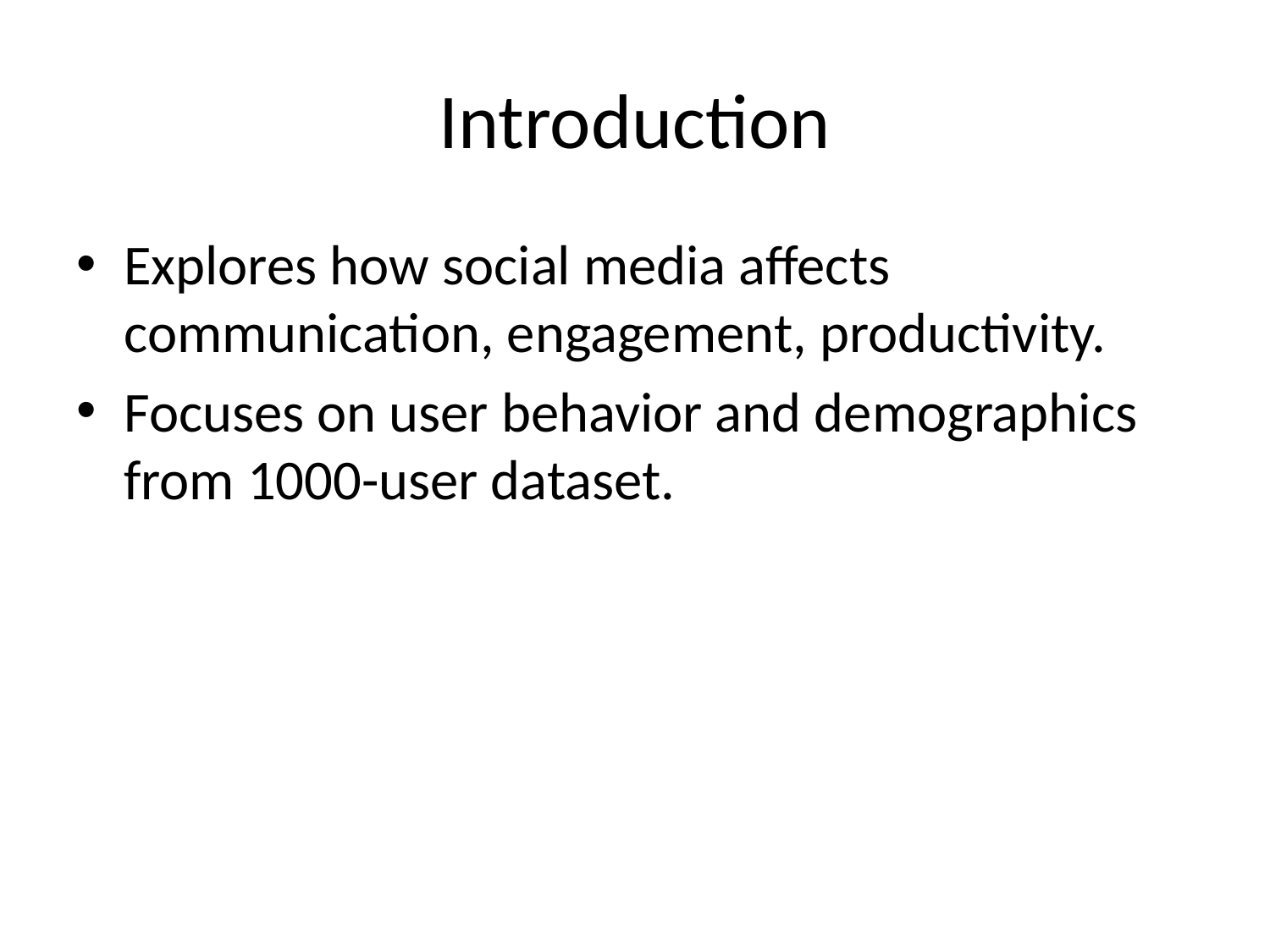

# Introduction
Explores how social media affects communication, engagement, productivity.
Focuses on user behavior and demographics from 1000-user dataset.